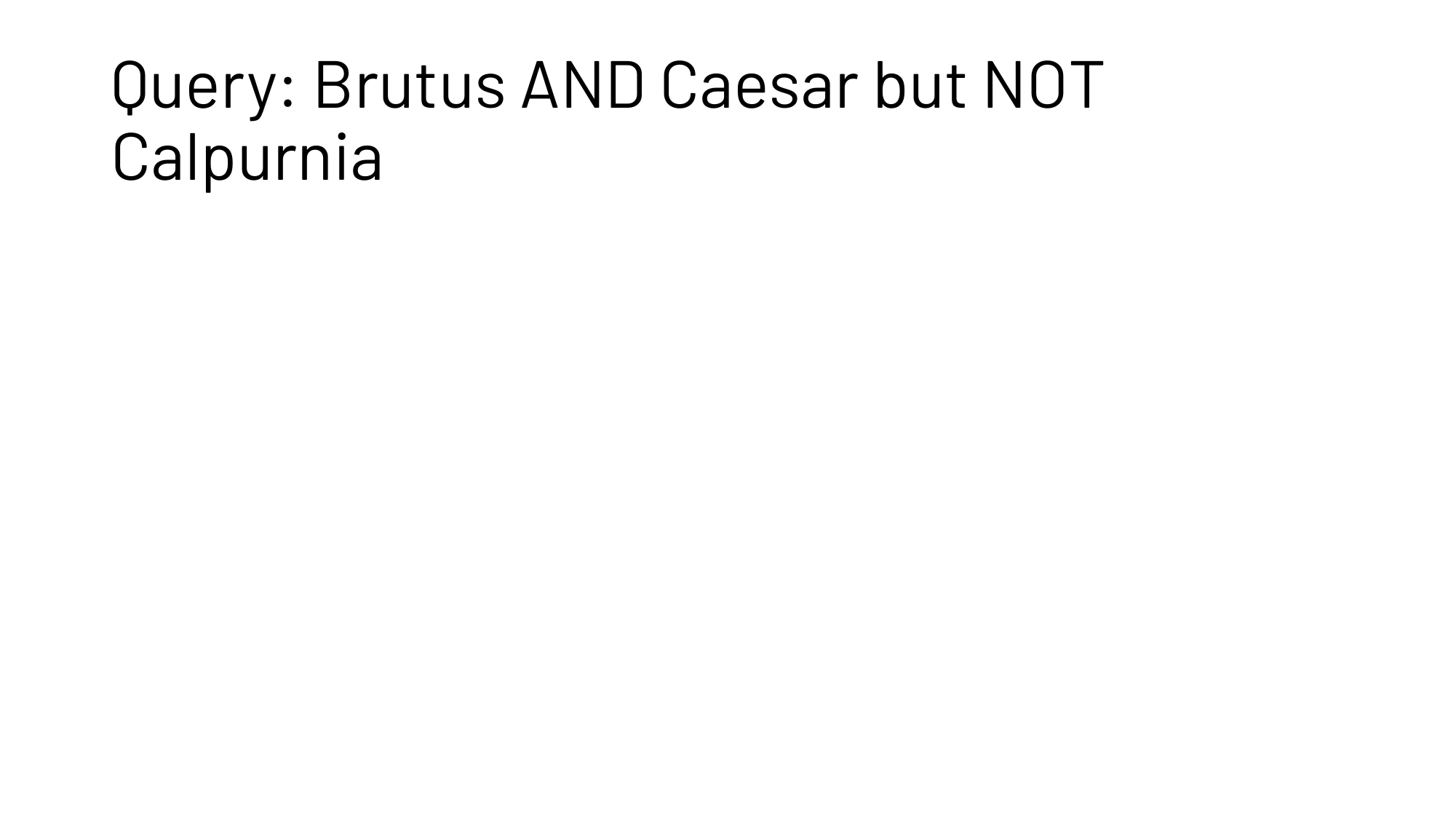

# Query: Brutus AND Caesar but NOT Calpurnia